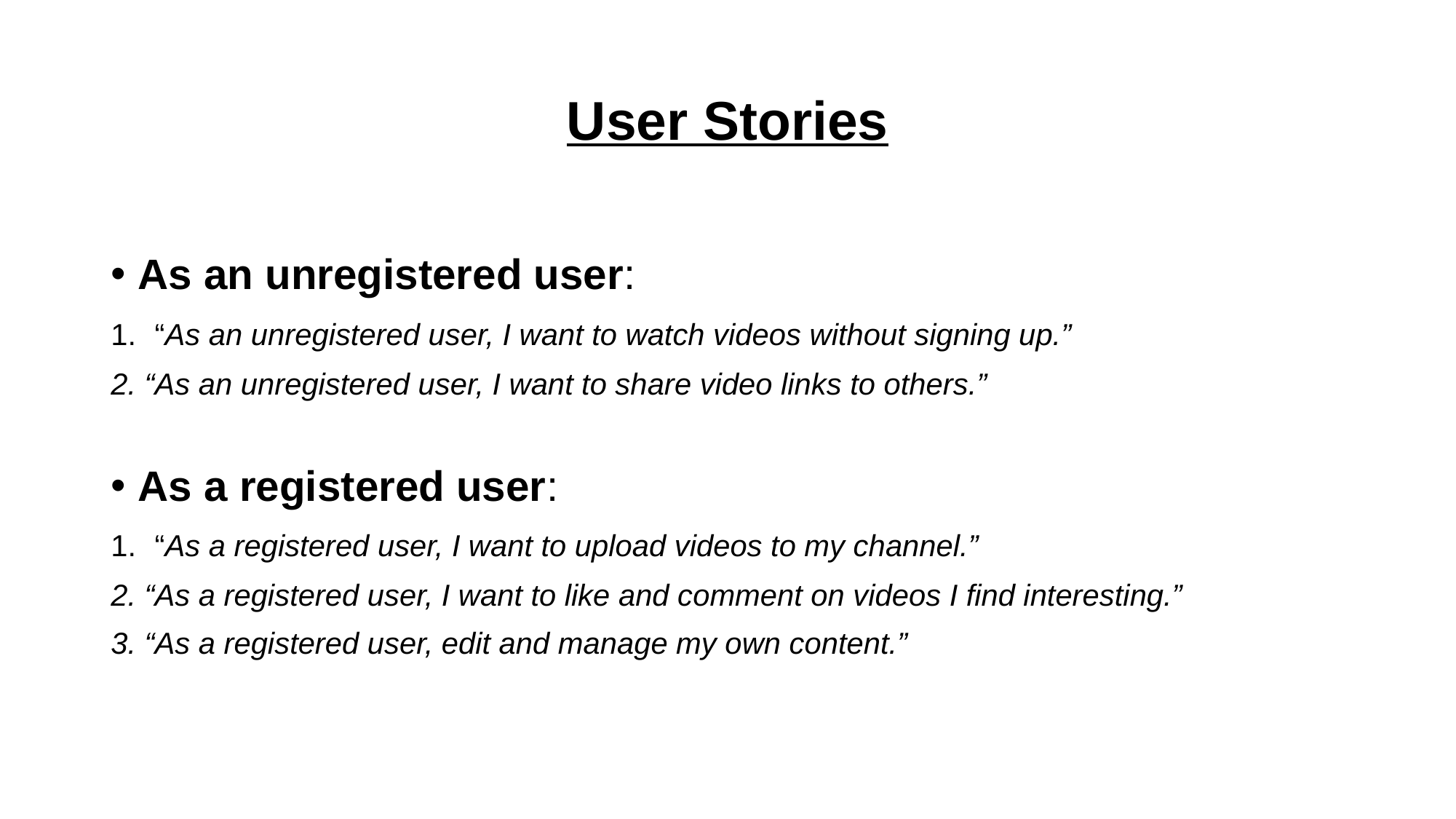

# User Stories
As an unregistered user:
1.  “As an unregistered user, I want to watch videos without signing up.”
2. “As an unregistered user, I want to share video links to others.”

As a registered user:
1.  “As a registered user, I want to upload videos to my channel.”
2. “As a registered user, I want to like and comment on videos I find interesting.”
3. “As a registered user, edit and manage my own content.”